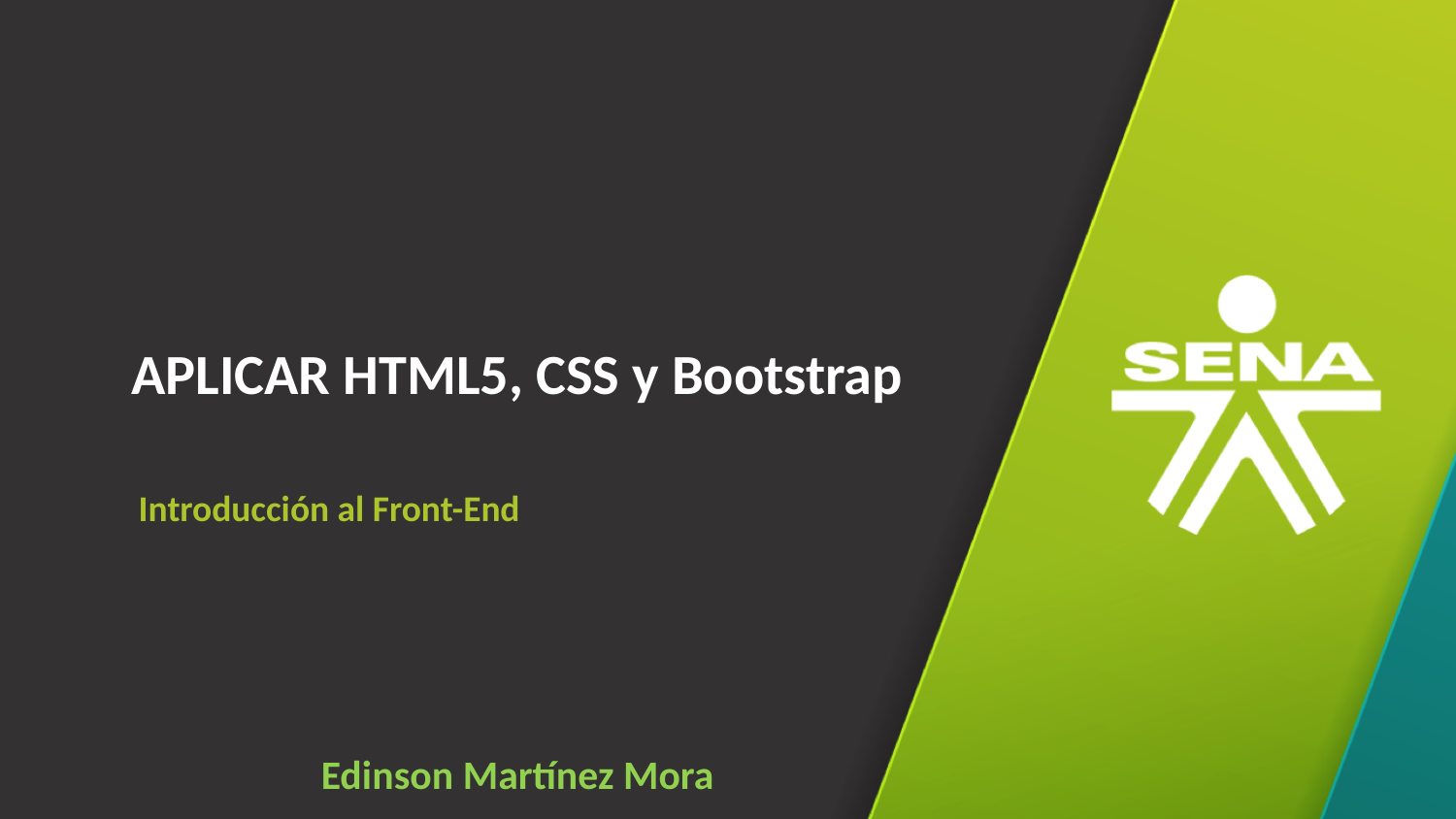

APLICAR HTML5, CSS y Bootstrap
Introducción al Front-End
Edinson Martínez Mora